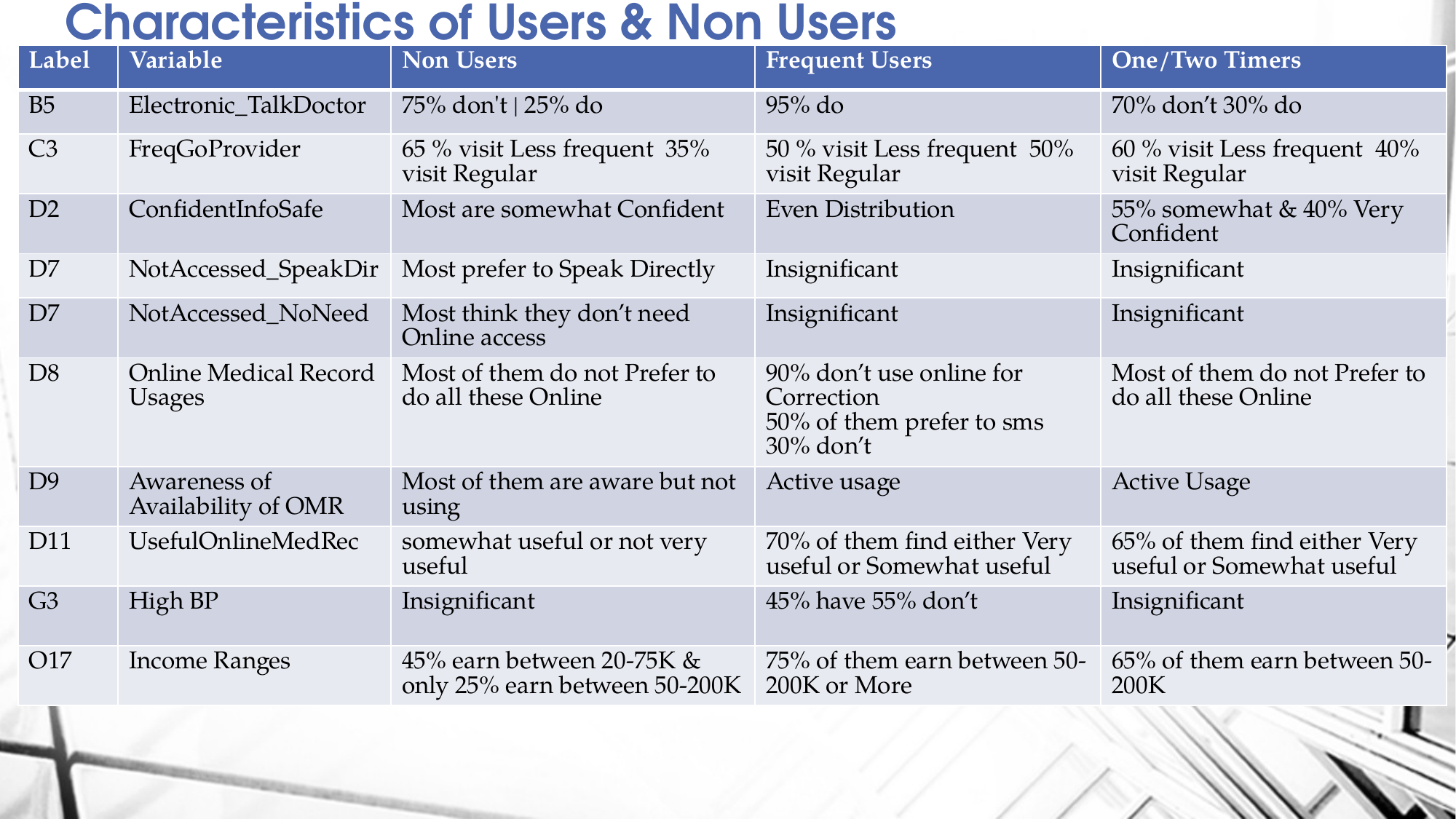

# Characteristics of Users & Non Users
| Label | Variable | Non Users | Frequent Users | One/Two Timers |
| --- | --- | --- | --- | --- |
| B5 | Electronic\_TalkDoctor | 75% don't | 25% do | 95% do | 70% don’t 30% do |
| C3 | FreqGoProvider | 65 % visit Less frequent 35% visit Regular | 50 % visit Less frequent 50% visit Regular | 60 % visit Less frequent 40% visit Regular |
| D2 | ConfidentInfoSafe | Most are somewhat Confident | Even Distribution | 55% somewhat & 40% Very Confident |
| D7 | NotAccessed\_SpeakDir | Most prefer to Speak Directly | Insignificant | Insignificant |
| D7 | NotAccessed\_NoNeed | Most think they don’t need Online access | Insignificant | Insignificant |
| D8 | Online Medical Record Usages | Most of them do not Prefer to do all these Online | 90% don’t use online for Correction 50% of them prefer to sms 30% don’t | Most of them do not Prefer to do all these Online |
| D9 | Awareness of Availability of OMR | Most of them are aware but not using | Active usage | Active Usage |
| D11 | UsefulOnlineMedRec | somewhat useful or not very useful | 70% of them find either Very useful or Somewhat useful | 65% of them find either Very useful or Somewhat useful |
| G3 | High BP | Insignificant | 45% have 55% don’t | Insignificant |
| O17 | Income Ranges | 45% earn between 20-75K & only 25% earn between 50-200K | 75% of them earn between 50-200K or More | 65% of them earn between 50-200K |